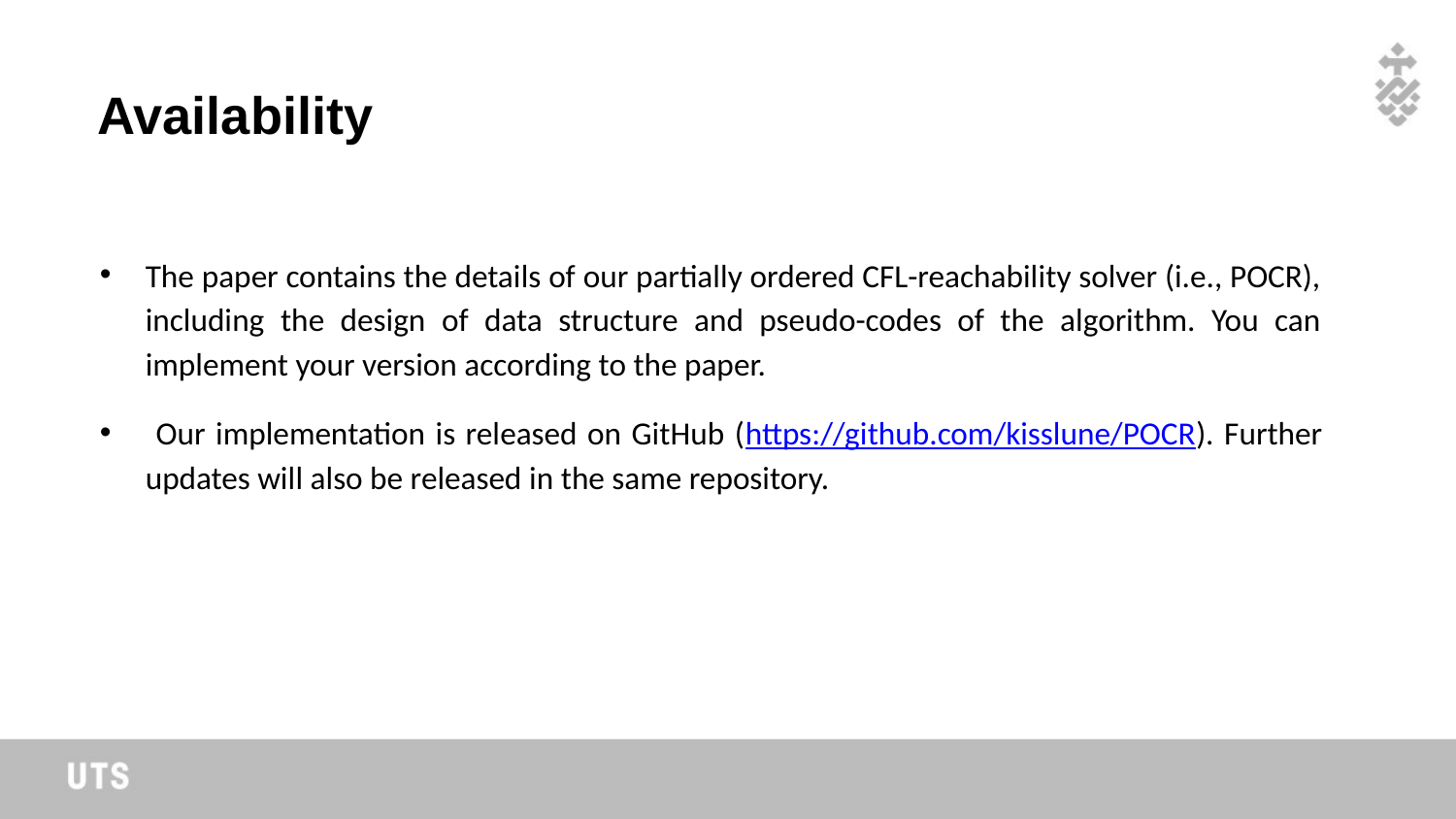

51
Availability

The paper contains the details of our partially ordered CFL-reachability solver (i.e., POCR), including the design of data structure and pseudo-codes of the algorithm. You can implement your version according to the paper.
 Our implementation is released on GitHub (https://github.com/kisslune/POCR). Further updates will also be released in the same repository.